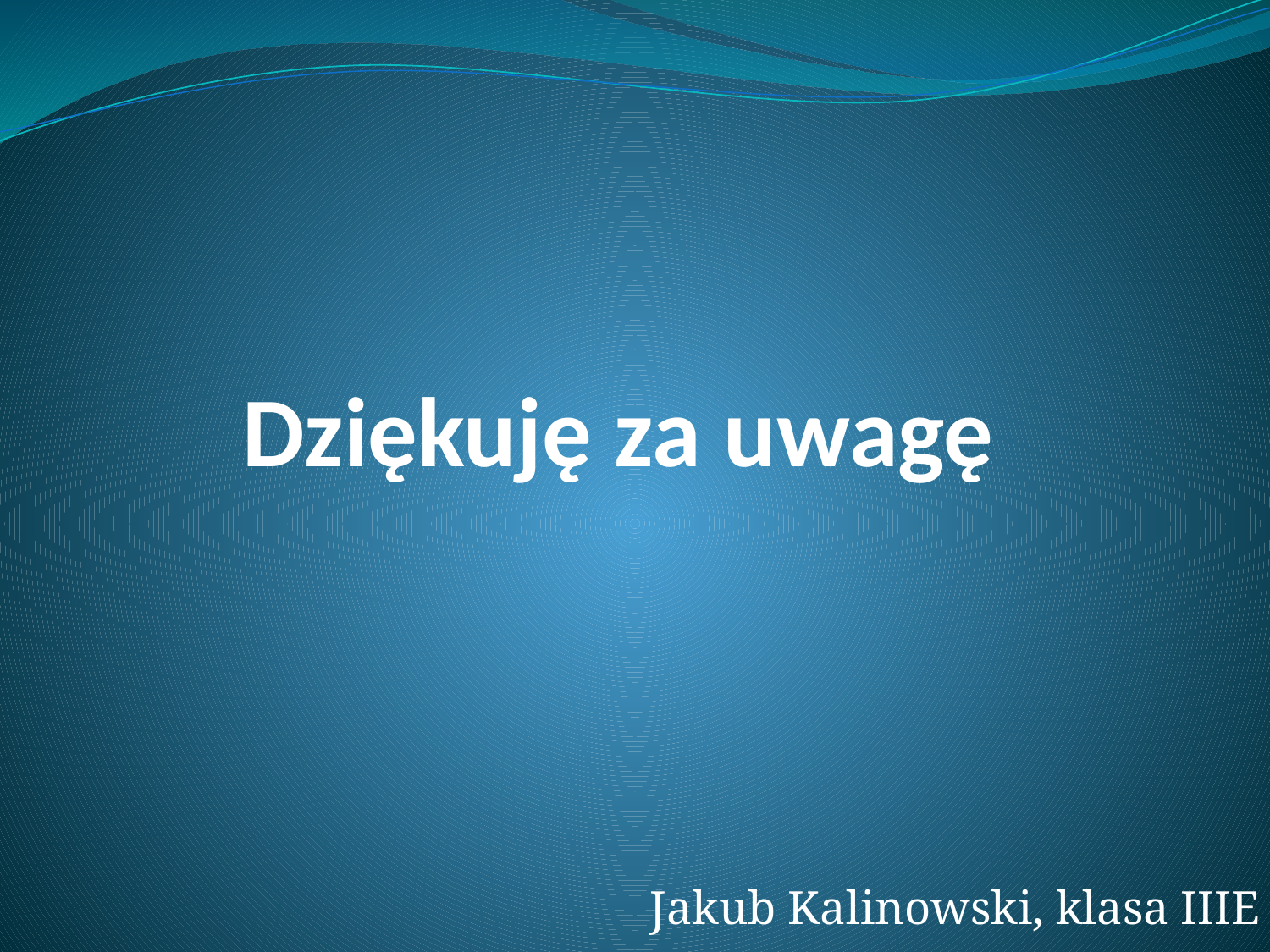

# Dziękuję za uwagę
Jakub Kalinowski, klasa IIIE